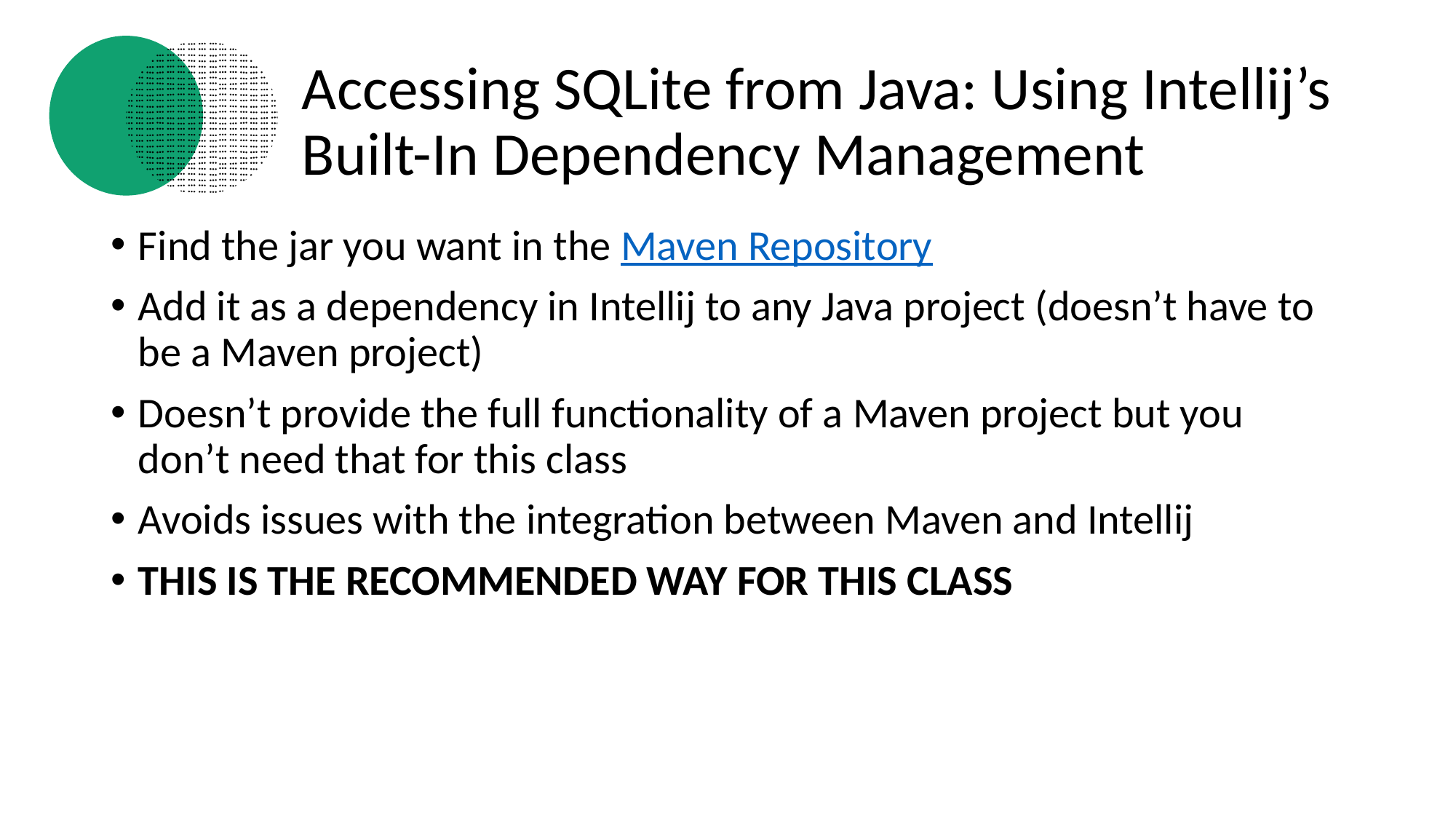

# Accessing SQLite from Java: Using Intellij’s Built-In Dependency Management
Find the jar you want in the Maven Repository
Add it as a dependency in Intellij to any Java project (doesn’t have to be a Maven project)
Doesn’t provide the full functionality of a Maven project but you don’t need that for this class
Avoids issues with the integration between Maven and Intellij
THIS IS THE RECOMMENDED WAY FOR THIS CLASS